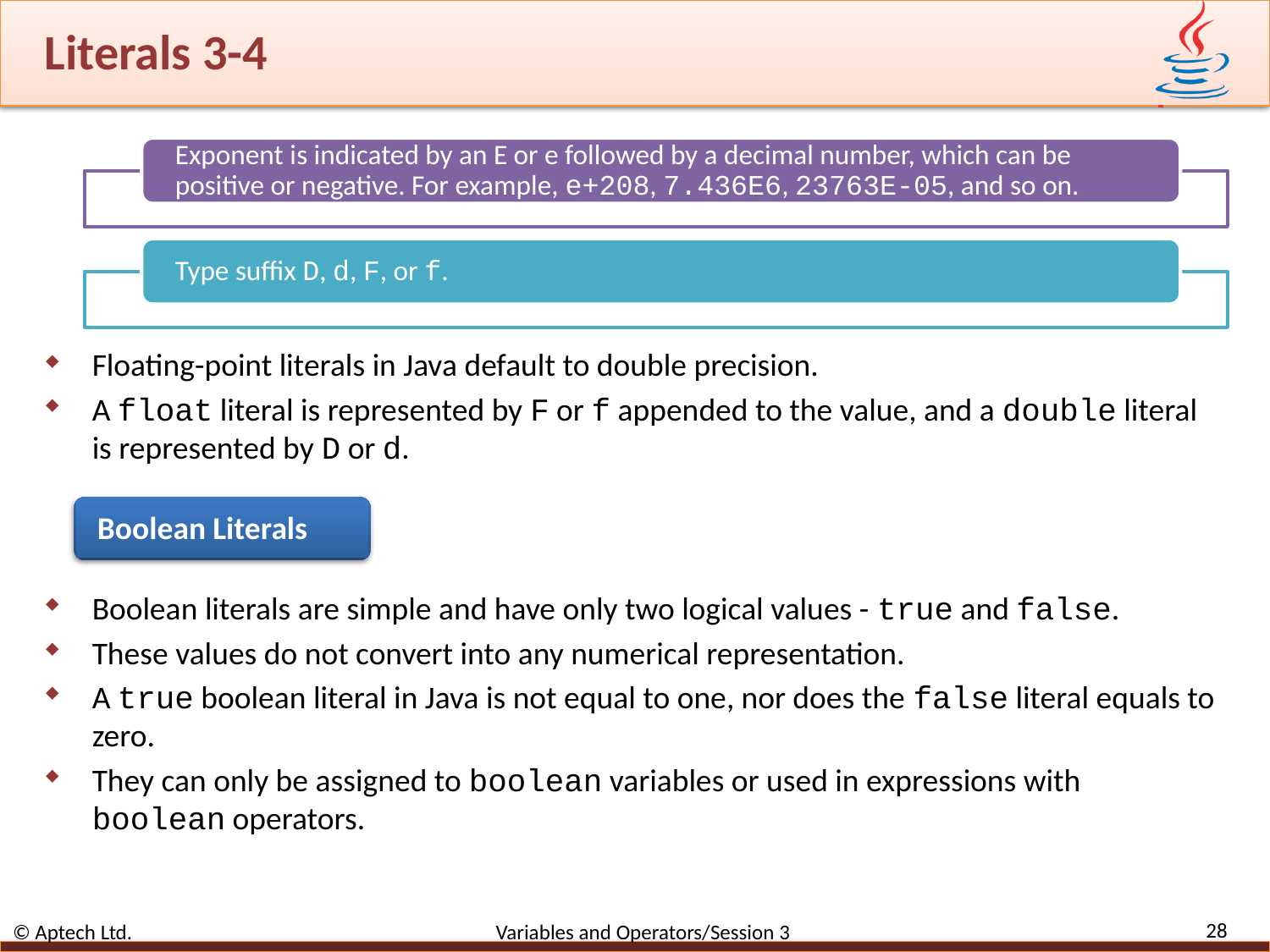

# Literals 3-4
Exponent is indicated by an E or e followed by a decimal number, which can be positive or negative. For example, e+208, 7.436E6, 23763E-05, and so on.
Type suffix D, d, F, or f.
Floating-point literals in Java default to double precision.
A float literal is represented by F or f appended to the value, and a double literal is represented by D or d.

Boolean Literals
Boolean literals are simple and have only two logical values - true and false.
These values do not convert into any numerical representation.
A true boolean literal in Java is not equal to one, nor does the false literal equals to zero.
They can only be assigned to boolean variables or used in expressions with boolean operators.
28
© Aptech Ltd.                                                                           Variables and Operators/Session 3